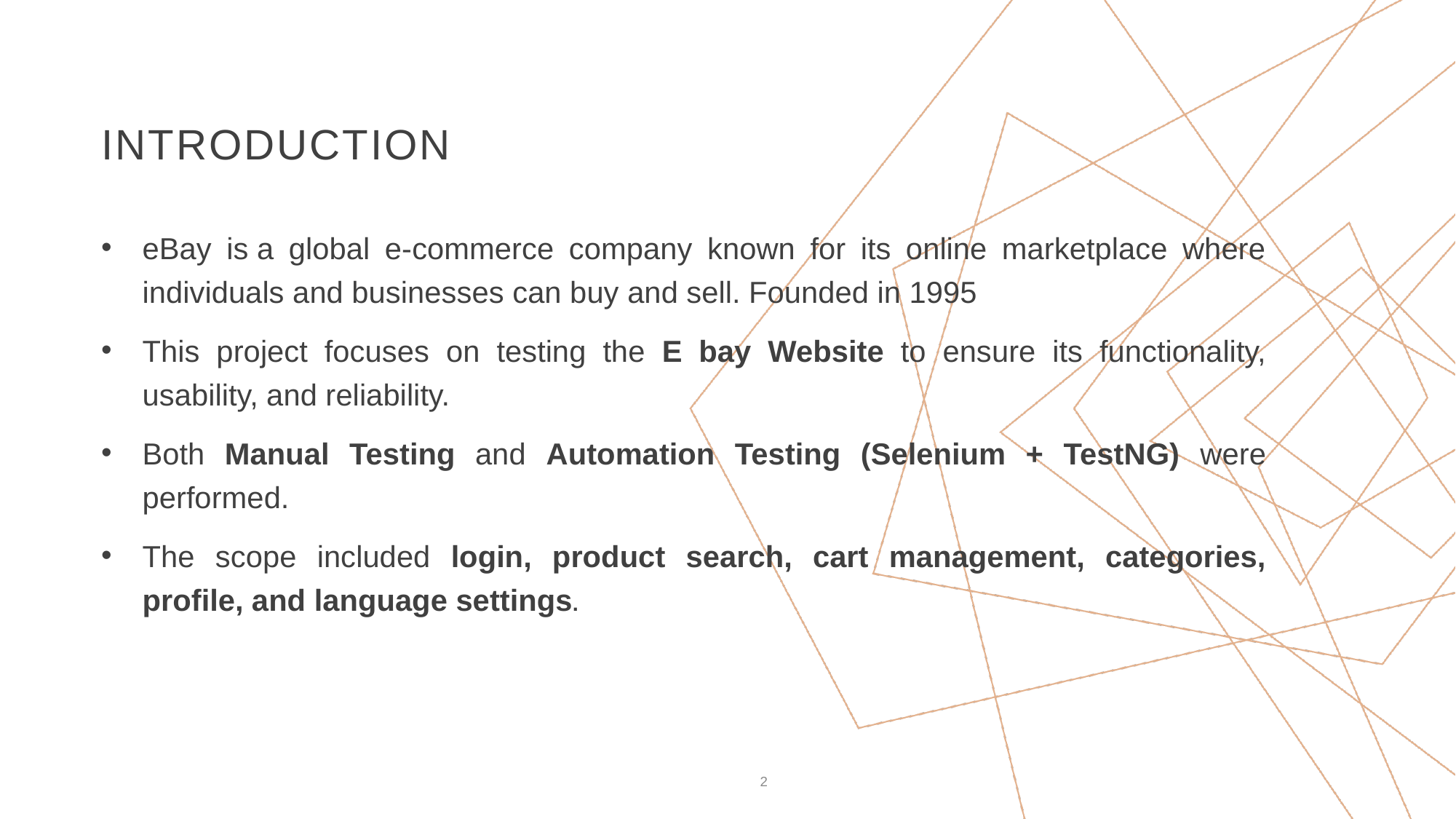

# INTRODUCTION
eBay is a global e-commerce company known for its online marketplace where individuals and businesses can buy and sell. Founded in 1995
This project focuses on testing the E bay Website to ensure its functionality, usability, and reliability.
Both Manual Testing and Automation Testing (Selenium + TestNG) were performed.
The scope included login, product search, cart management, categories, profile, and language settings.
2